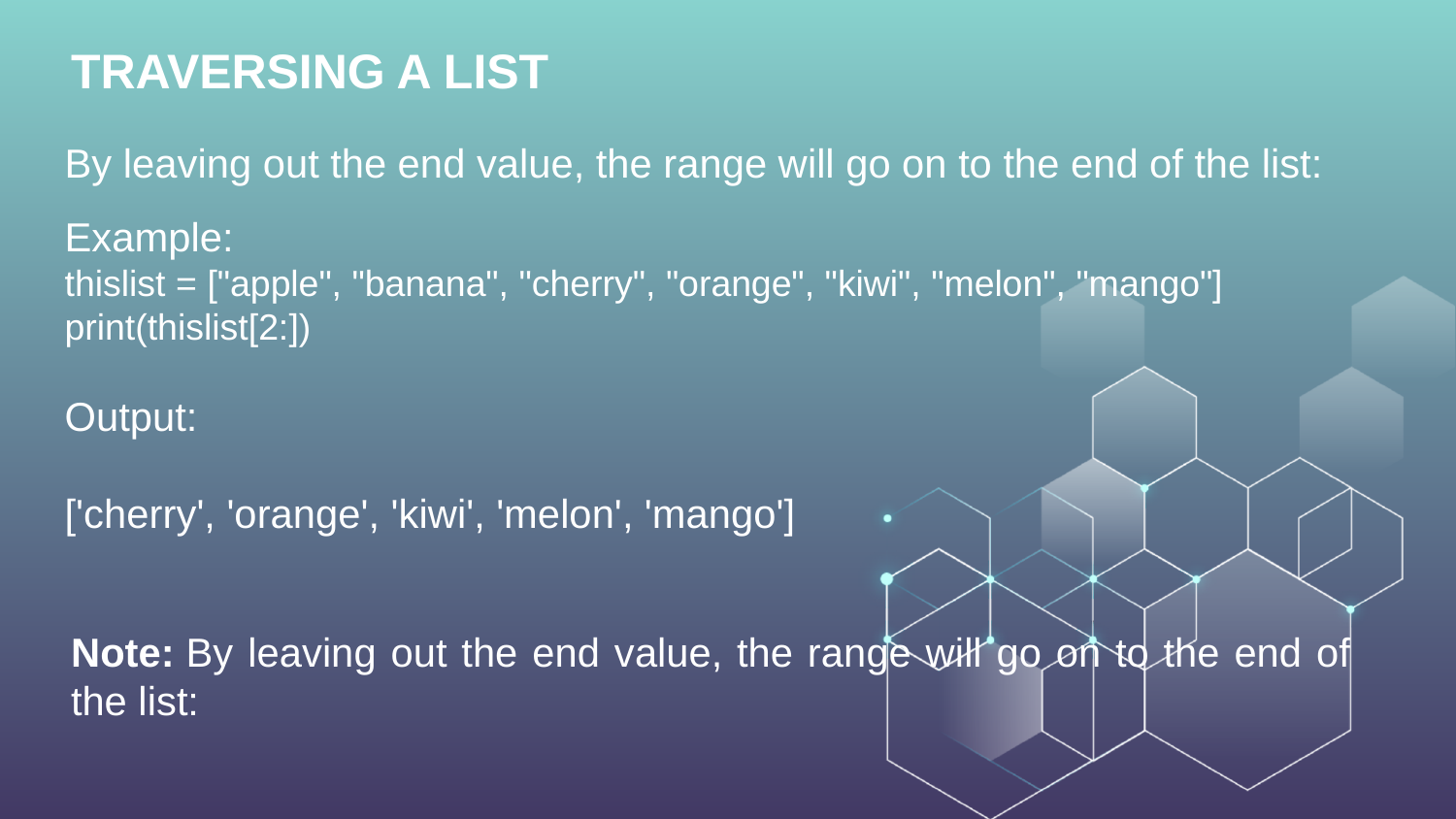

TRAVERSING A LIST
By leaving out the end value, the range will go on to the end of the list:

Example:
thislist = ["apple", "banana", "cherry", "orange", "kiwi", "melon", "mango"]
print(thislist[2:])

Output:

['cherry', 'orange', 'kiwi', 'melon', 'mango']
Note: By leaving out the end value, the range will go on to the end of the list: